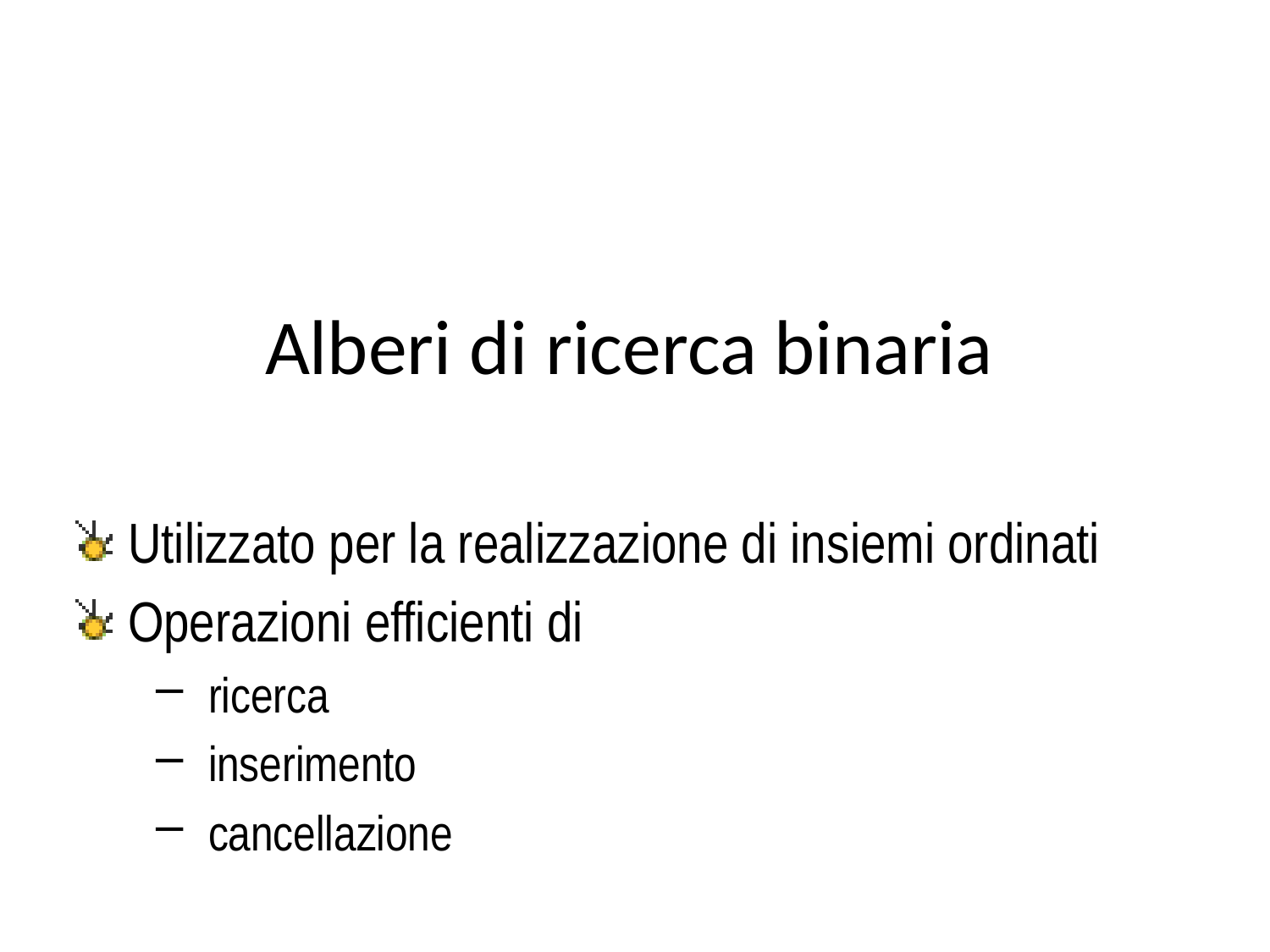

# Alberi di ricerca binaria
Utilizzato per la realizzazione di insiemi ordinati
Operazioni efficienti di
ricerca
inserimento
cancellazione